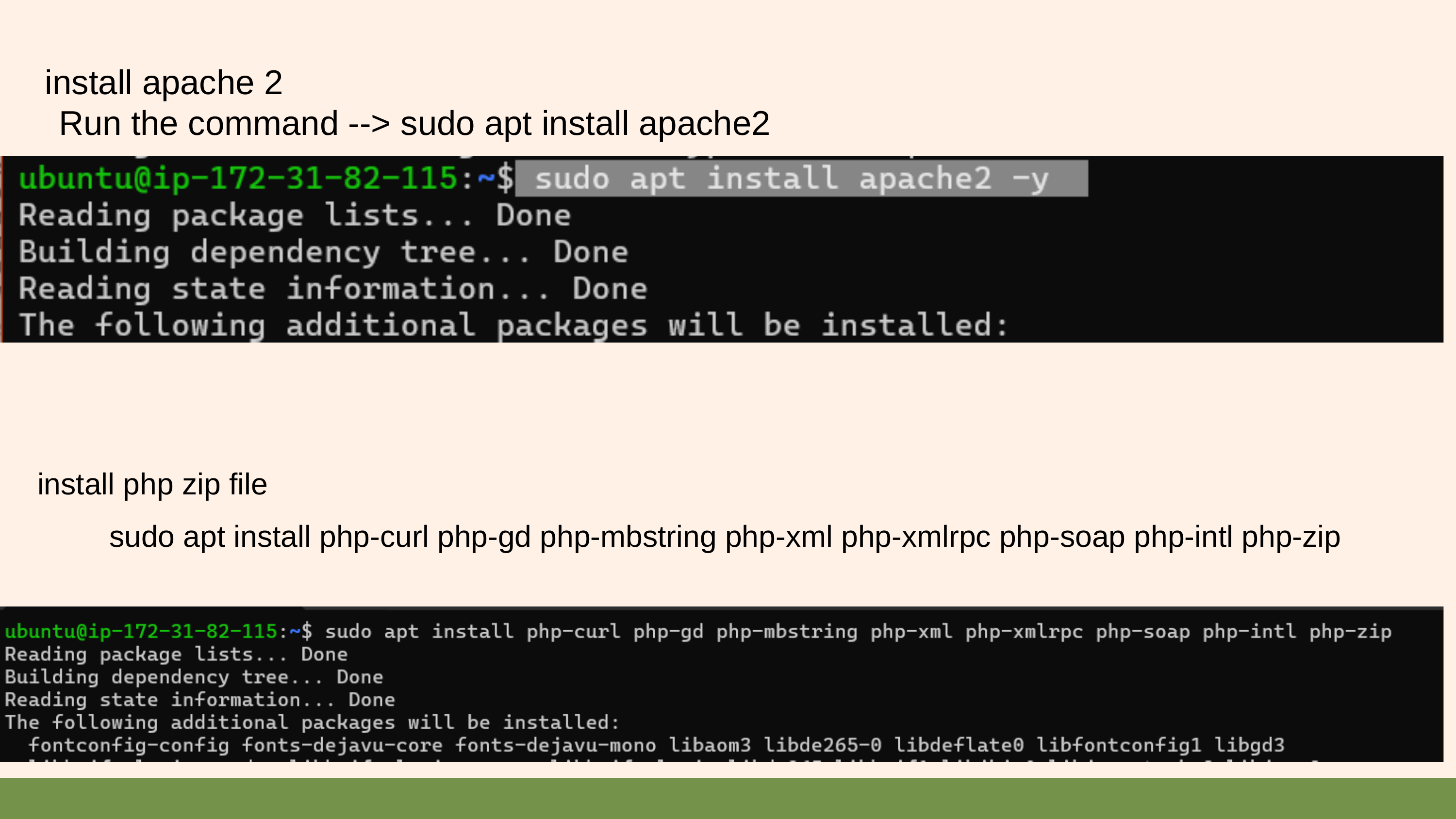

install apache 2
Run the command --> sudo apt install apache2

install php zip file
 sudo apt install php-curl php-gd php-mbstring php-xml php-xmlrpc php-soap php-intl php-zip